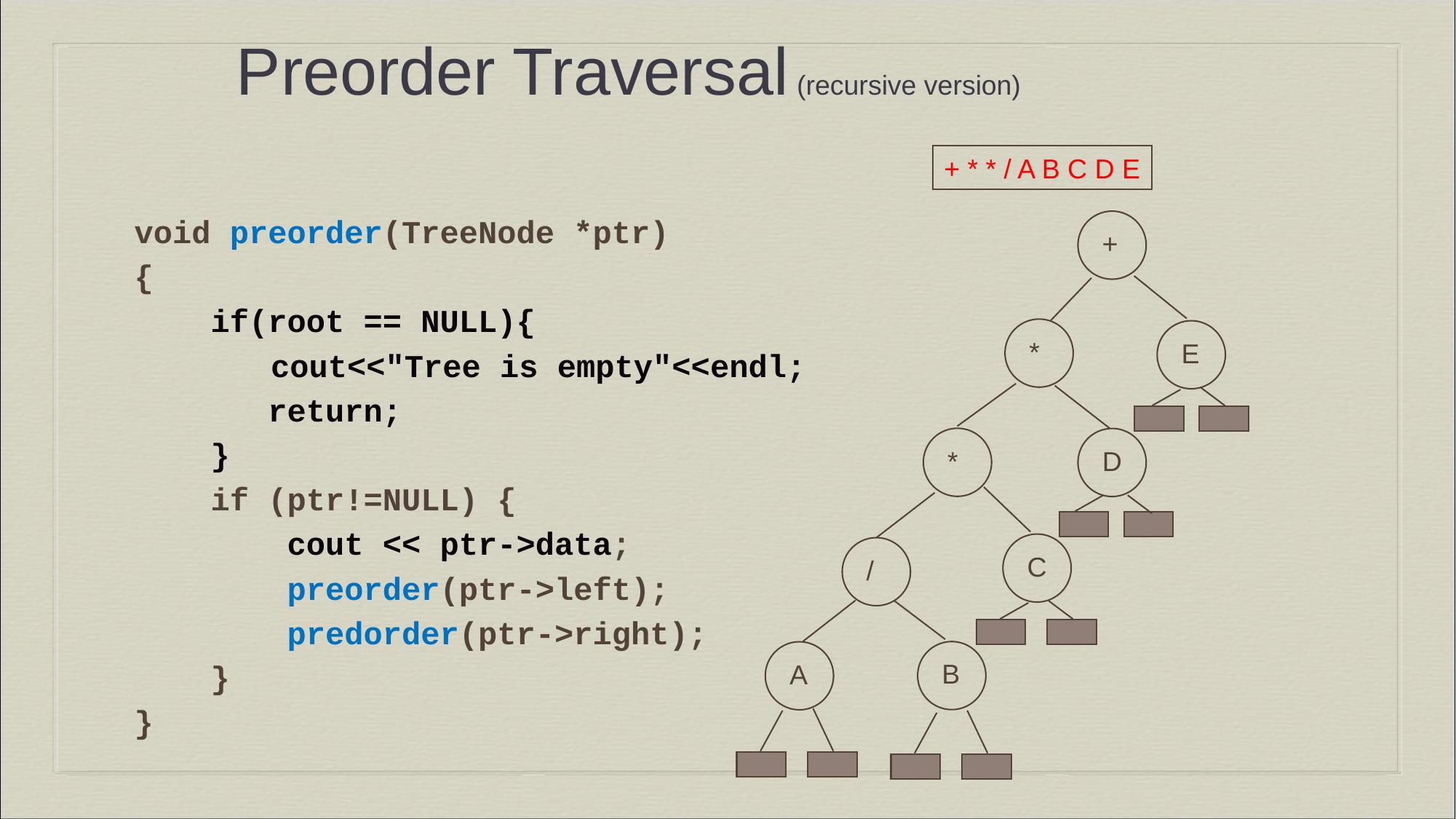

Preorder Traversal (recursive version)
+ * * / A B C D E
void preorder(TreeNode *ptr)
{
    if(root == NULL){
	     cout<<"Tree is empty"<<endl;
       return;
    }
    if (ptr!=NULL) {
        cout << ptr->data;
        preorder(ptr->left);
        predorder(ptr->right);
    }
}

+

*

E

*

D

C

/

B

A